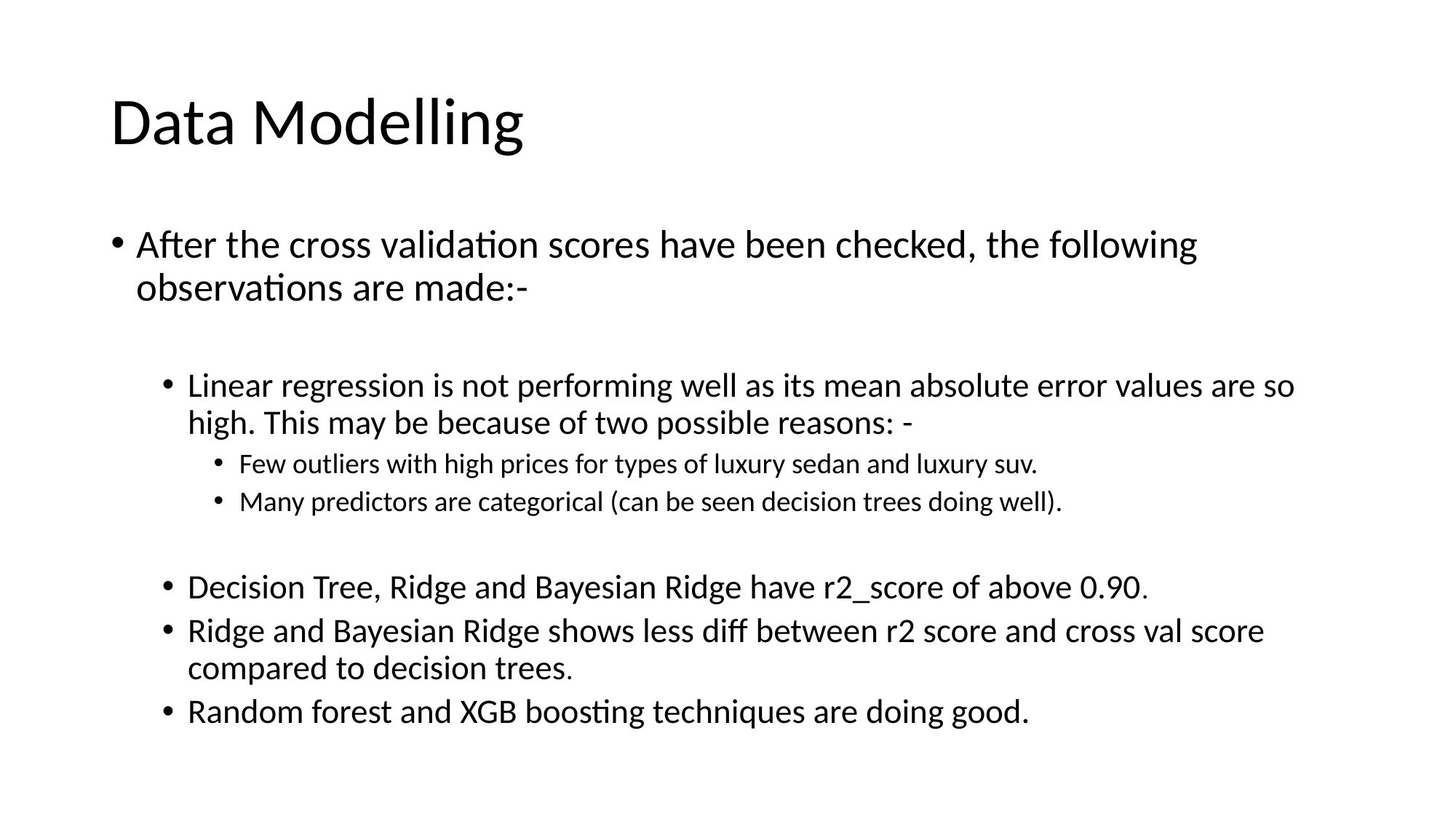

# Data Modelling
After the cross validation scores have been checked, the following observations are made:-

Linear regression is not performing well as its mean absolute error values are so high. This may be because of two possible reasons: -
Few outliers with high prices for types of luxury sedan and luxury suv.
Many predictors are categorical (can be seen decision trees doing well).

Decision Tree, Ridge and Bayesian Ridge have r2_score of above 0.90.
Ridge and Bayesian Ridge shows less diff between r2 score and cross val score compared to decision trees.
Random forest and XGB boosting techniques are doing good.